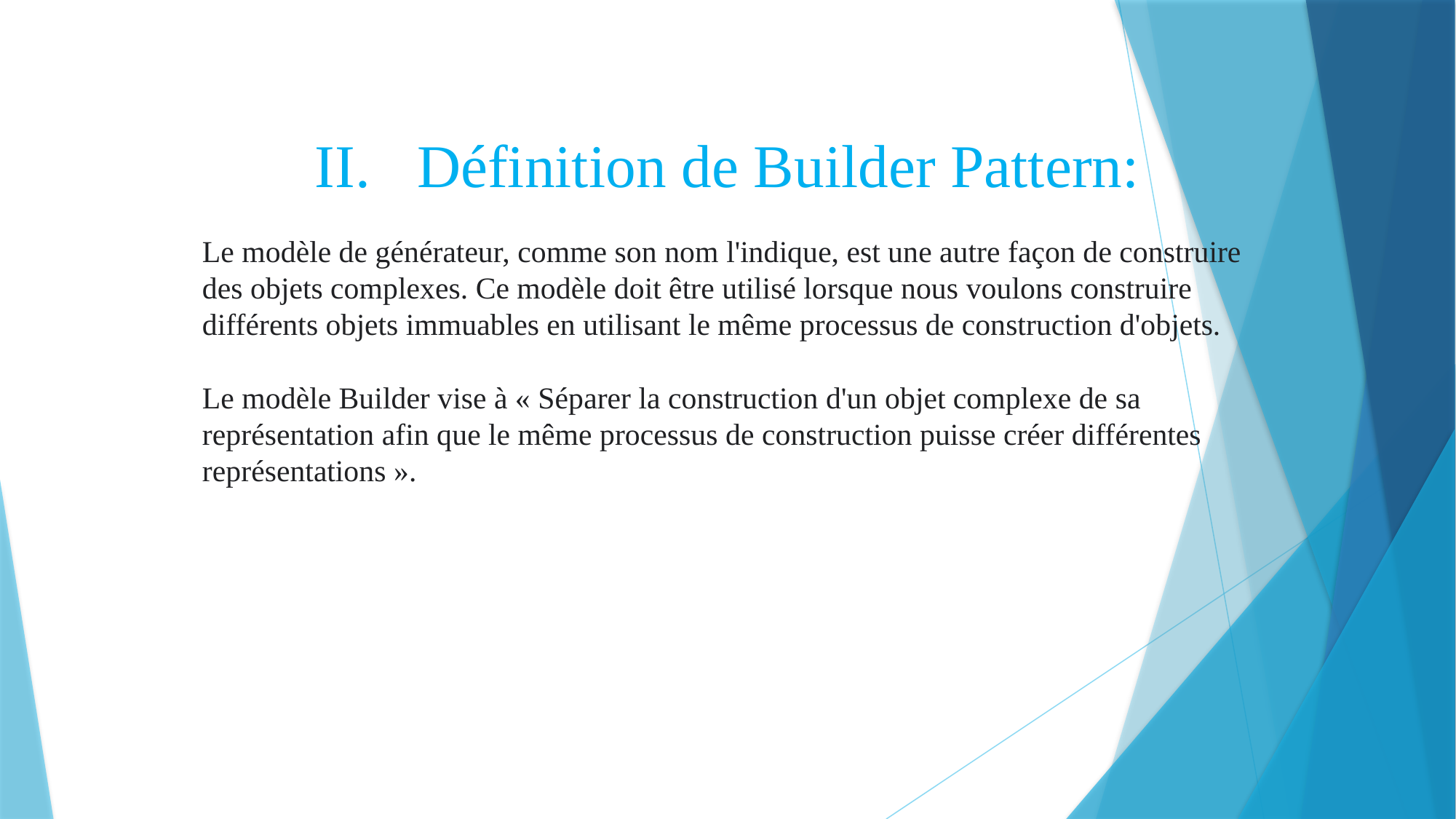

Définition de Builder Pattern:

Le modèle de générateur, comme son nom l'indique, est une autre façon de construire des objets complexes. Ce modèle doit être utilisé lorsque nous voulons construire différents objets immuables en utilisant le même processus de construction d'objets.

Le modèle Builder vise à « Séparer la construction d'un objet complexe de sa représentation afin que le même processus de construction puisse créer différentes représentations ».